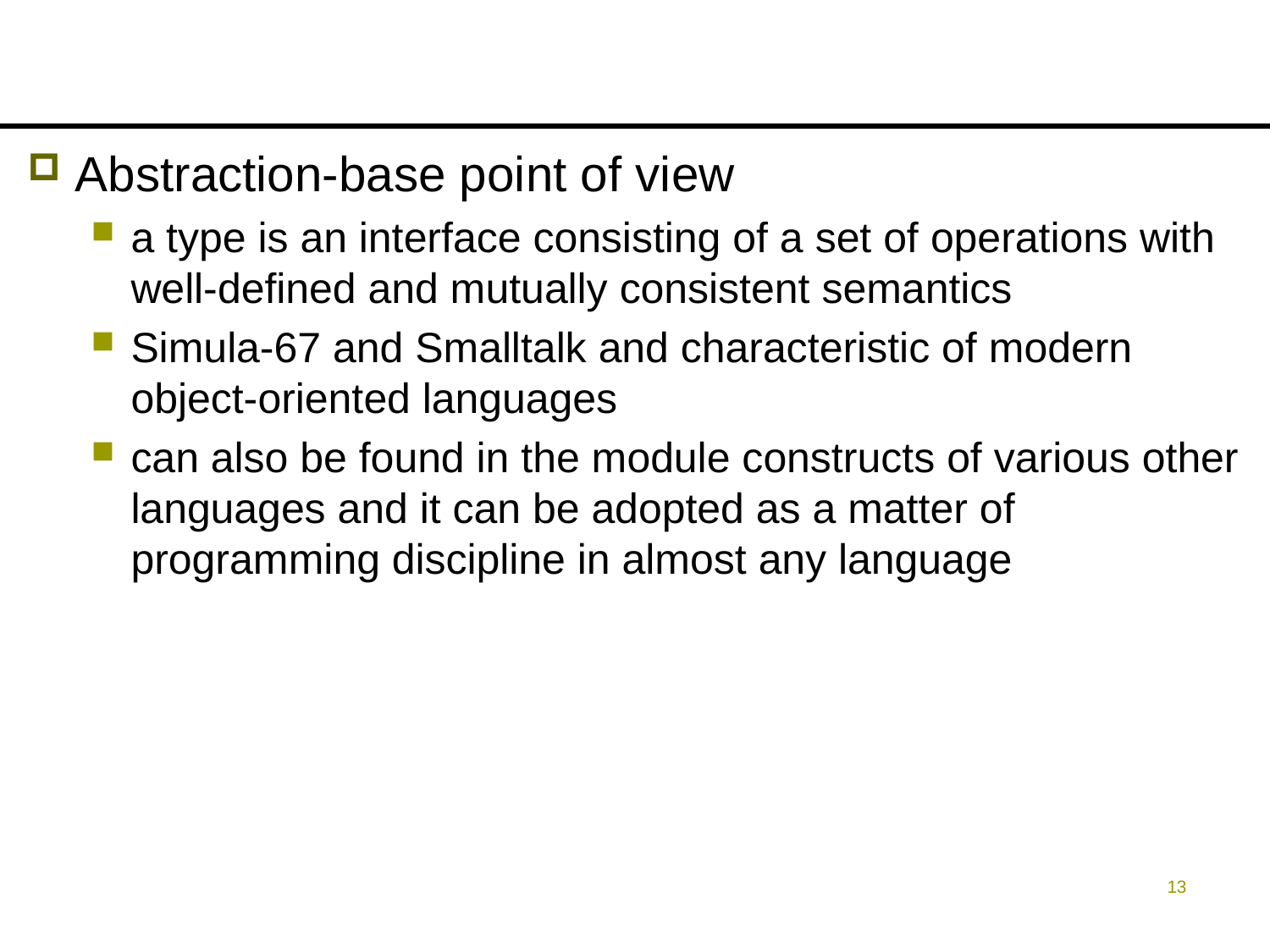

#
Abstraction-base point of view
a type is an interface consisting of a set of operations with well-defined and mutually consistent semantics
Simula-67 and Smalltalk and characteristic of modern object-oriented languages
can also be found in the module constructs of various other languages and it can be adopted as a matter of programming discipline in almost any language
13